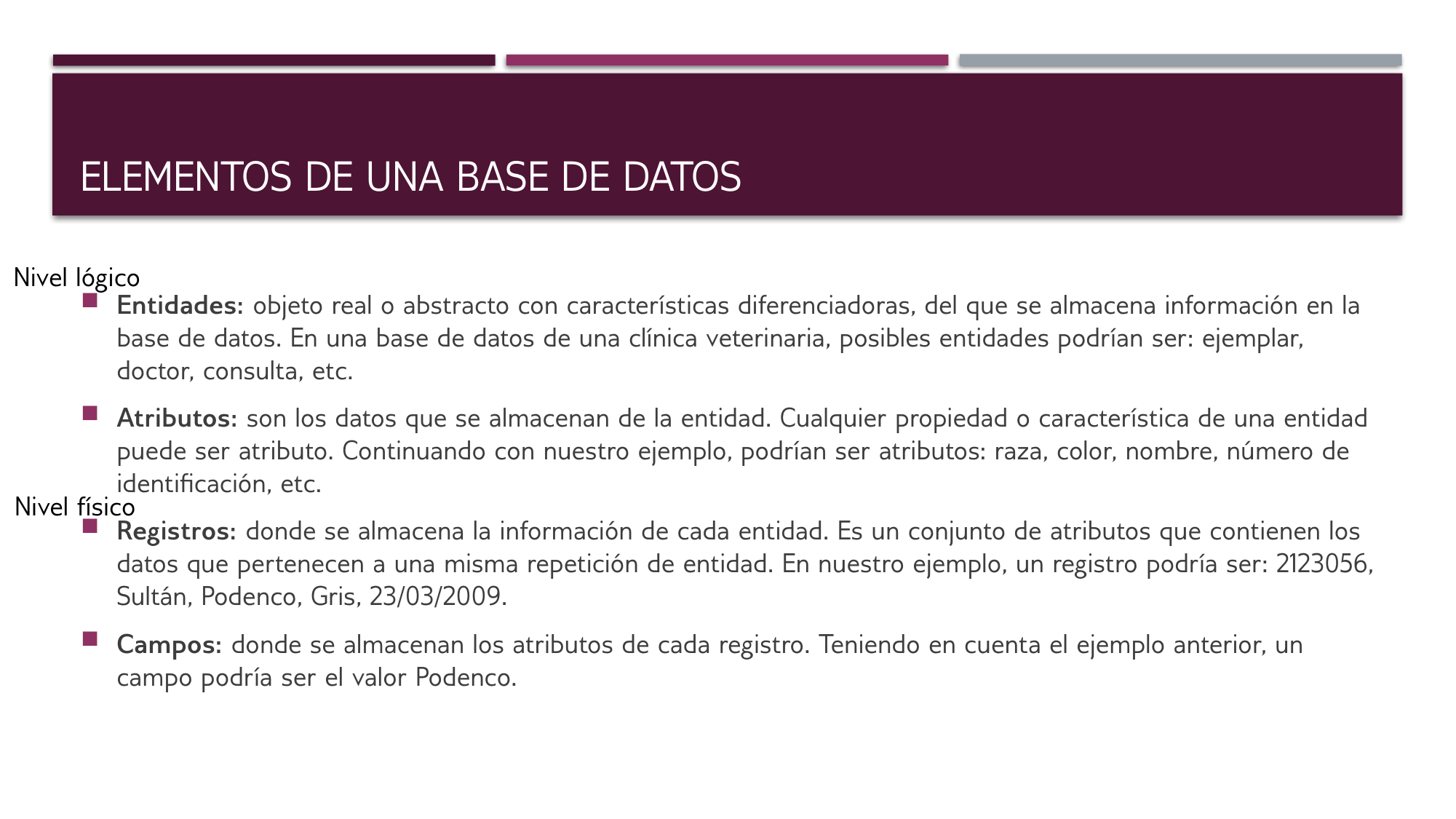

# elementos de una base de datos
Nivel lógico
Entidades: objeto real o abstracto con características diferenciadoras, del que se almacena información en la base de datos. En una base de datos de una clínica veterinaria, posibles entidades podrían ser: ejemplar, doctor, consulta, etc.
Atributos: son los datos que se almacenan de la entidad. Cualquier propiedad o característica de una entidad puede ser atributo. Continuando con nuestro ejemplo, podrían ser atributos: raza, color, nombre, número de identificación, etc.
Registros: donde se almacena la información de cada entidad. Es un conjunto de atributos que contienen los datos que pertenecen a una misma repetición de entidad. En nuestro ejemplo, un registro podría ser: 2123056, Sultán, Podenco, Gris, 23/03/2009.
Campos: donde se almacenan los atributos de cada registro. Teniendo en cuenta el ejemplo anterior, un campo podría ser el valor Podenco.
Nivel físico